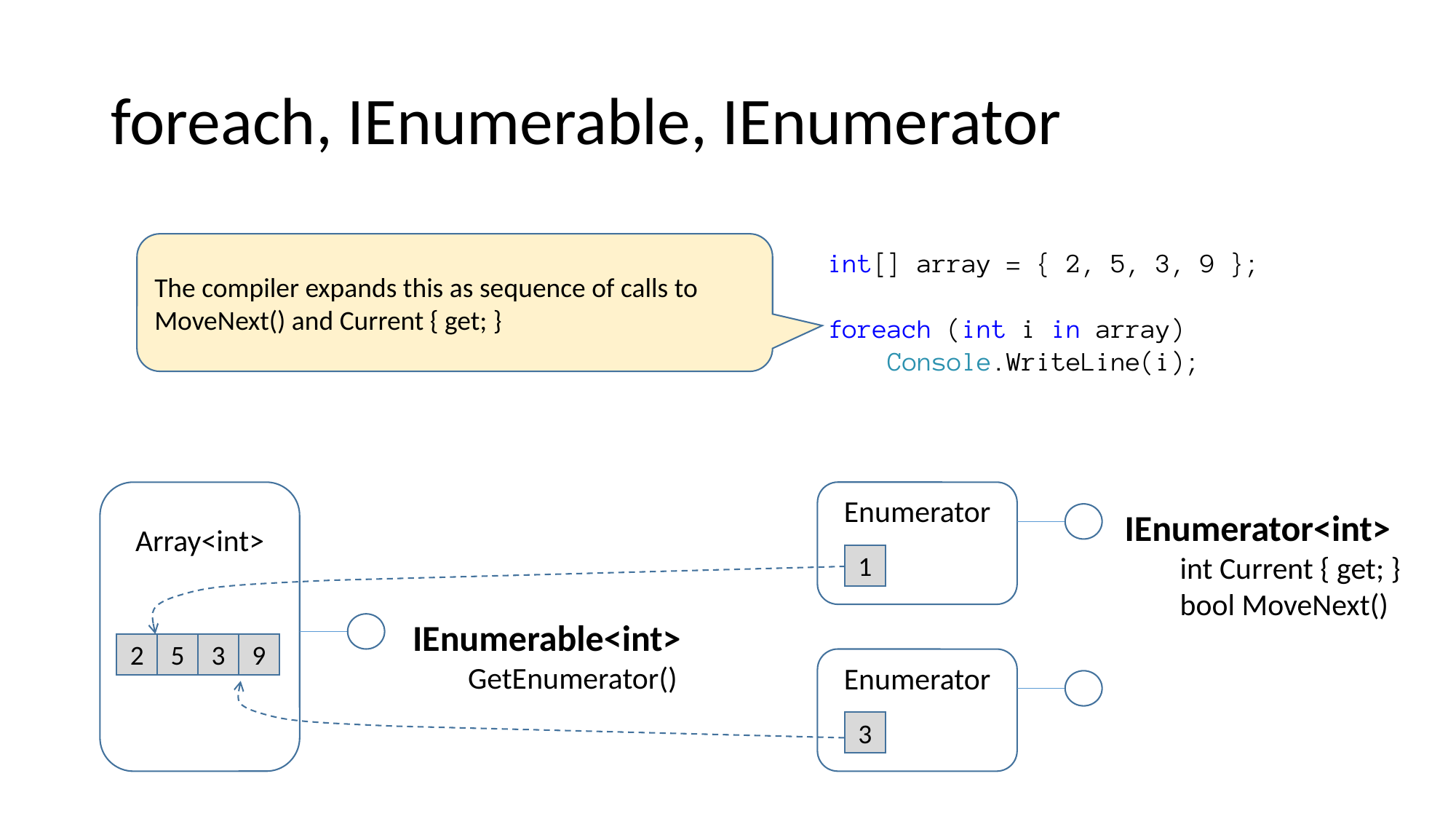

# foreach, IEnumerable, IEnumerator
The compiler expands this as sequence of calls to MoveNext() and Current { get; }
int[] array = { 2, 5, 3, 9 };

foreach (int i in array)
    Console.WriteLine(i);
Array<int>

IEnumerable<int>
        GetEnumerator()

Enumerator

IEnumerator<int>
        int Current { get; }
        bool MoveNext()
1

9
3
5
2
Enumerator

3